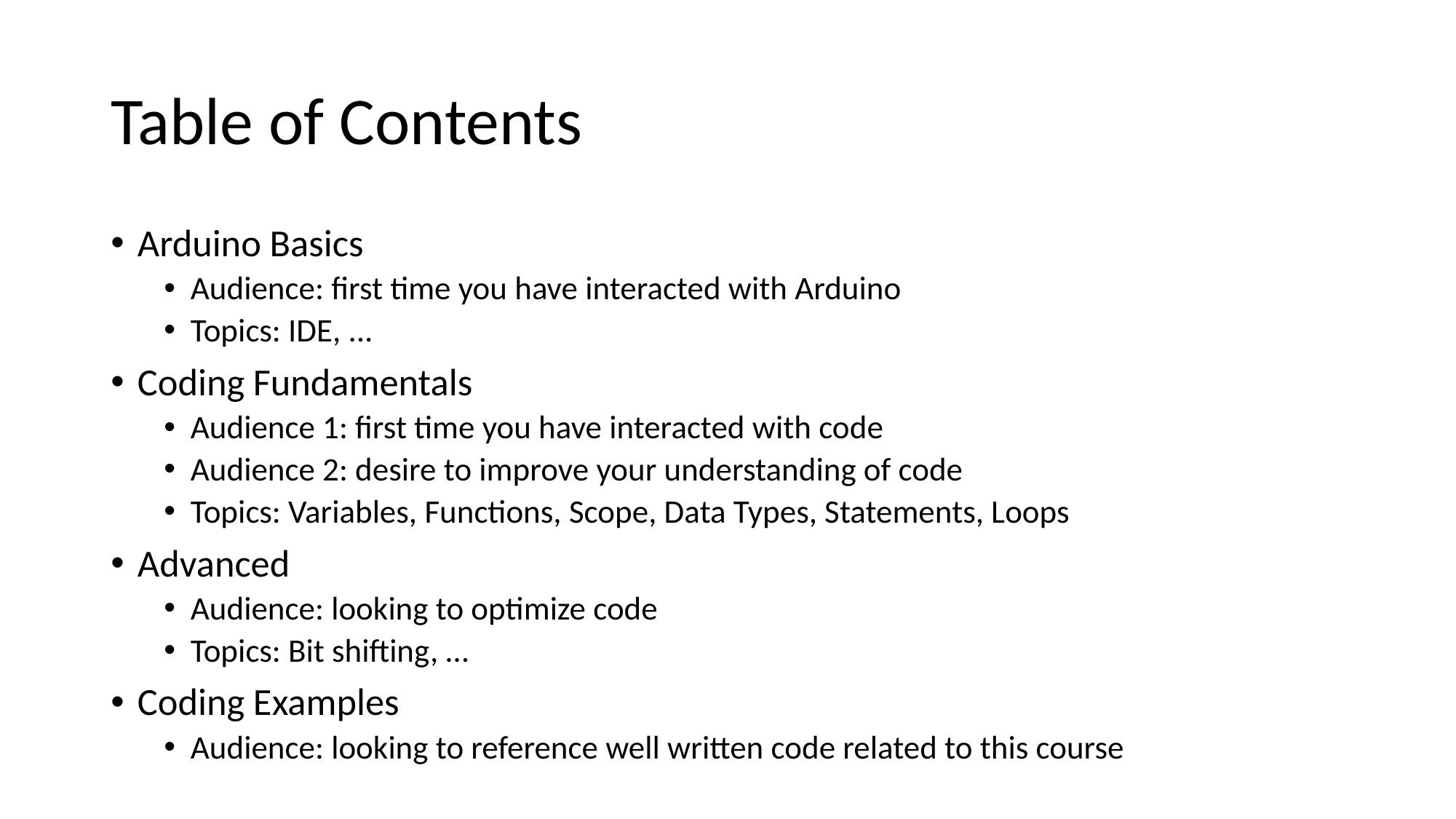

# Table of Contents
Arduino Basics
Audience: first time you have interacted with Arduino
Topics: IDE, ...
Coding Fundamentals
Audience 1: first time you have interacted with code
Audience 2: desire to improve your understanding of code
Topics: Variables, Functions, Scope, Data Types, Statements, Loops
Advanced
Audience: looking to optimize code
Topics: Bit shifting, …
Coding Examples
Audience: looking to reference well written code related to this course